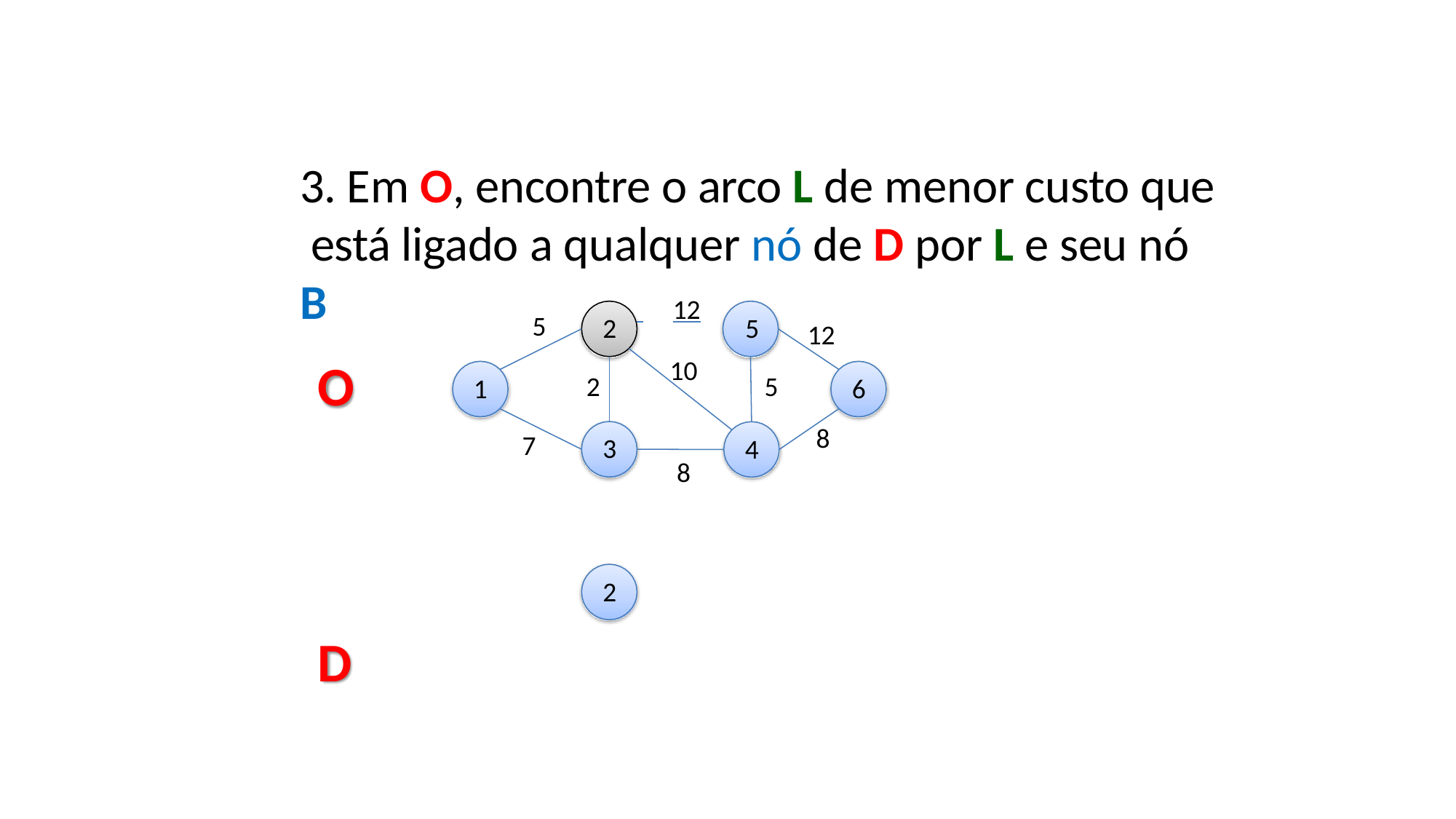

3. Em O, encontre o arco L de menor custo que  está ligado a qualquer nó de D por L e seu nó B
 	12

5
2	5
12

O
10

2
5
1
6

8
7
3
4
8

2

D